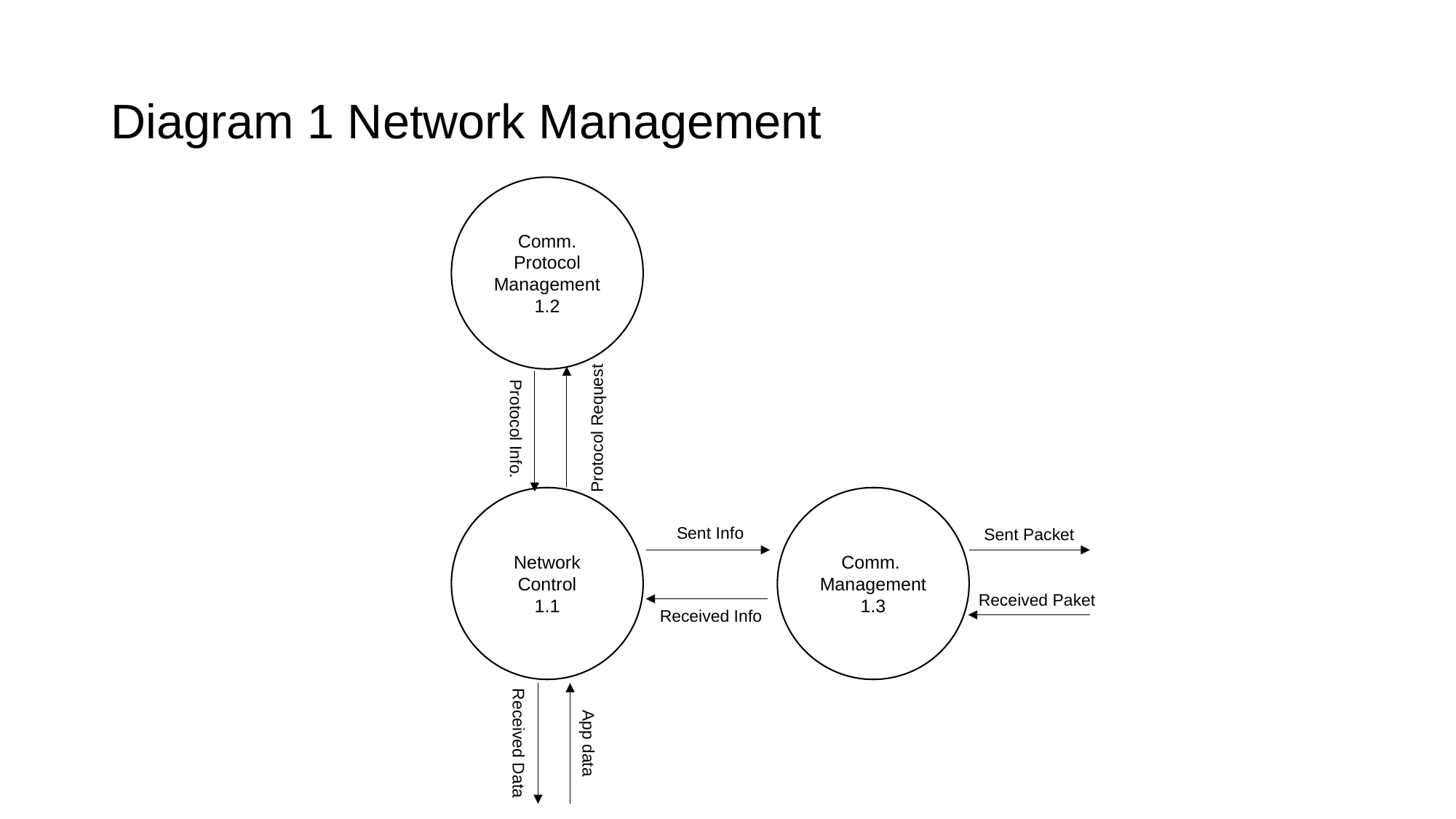

# Diagram 1 Network Management
Comm.
Protocol
Management
1.2
Protocol Request
Protocol Info.
Network
Control
1.1
Comm.
Management
1.3
Sent Info
Sent Packet
Received Paket
Received Info
Received Data
App data